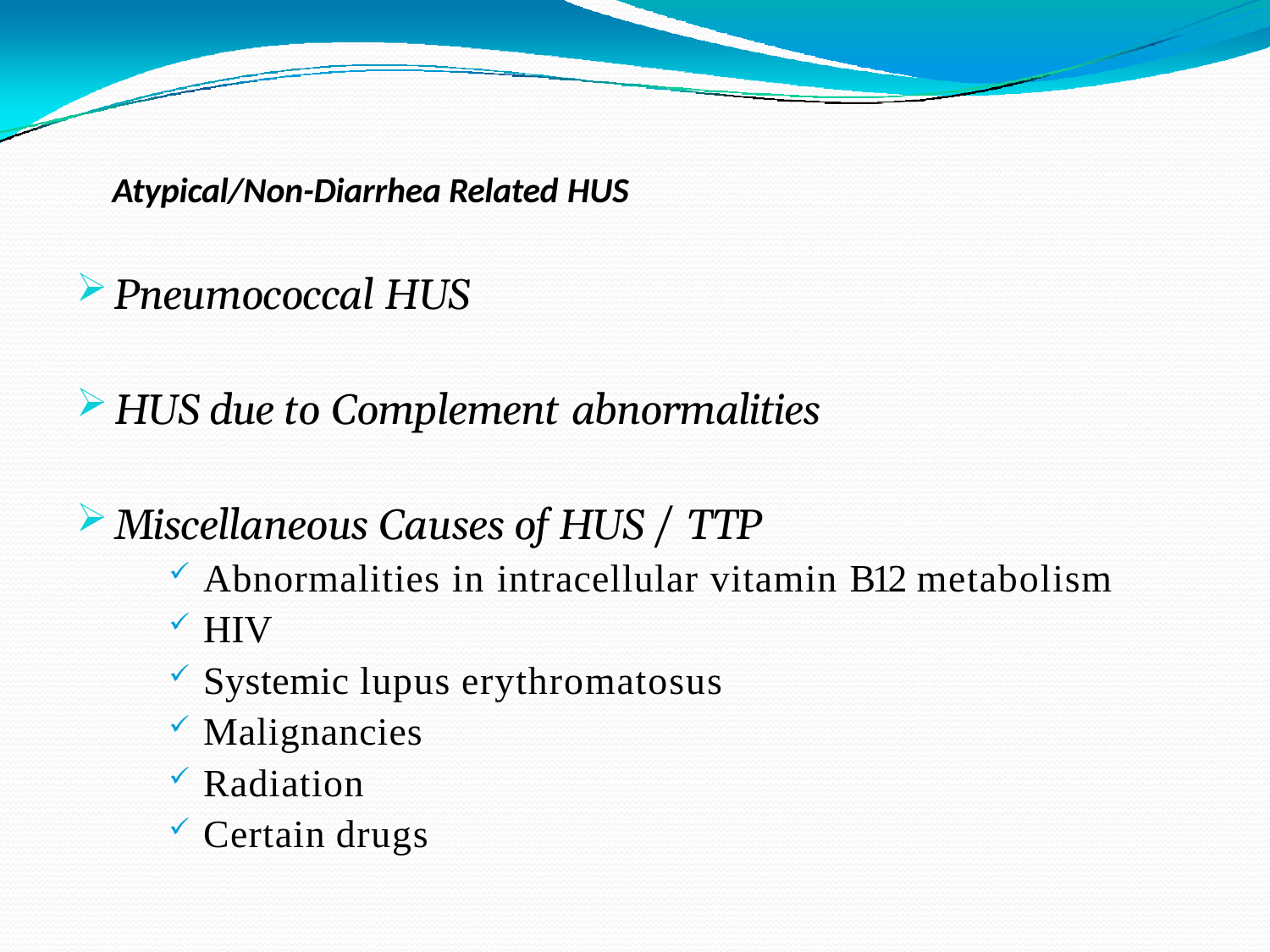

# Atypical/Non-Diarrhea Related HUS
Pneumococcal HUS

HUS due to Complement abnormalities

Miscellaneous Causes of HUS / TTP
Abnormalities in intracellular vitamin B12 metabolism
HIV
Systemic lupus erythromatosus
Malignancies
Radiation
Certain drugs